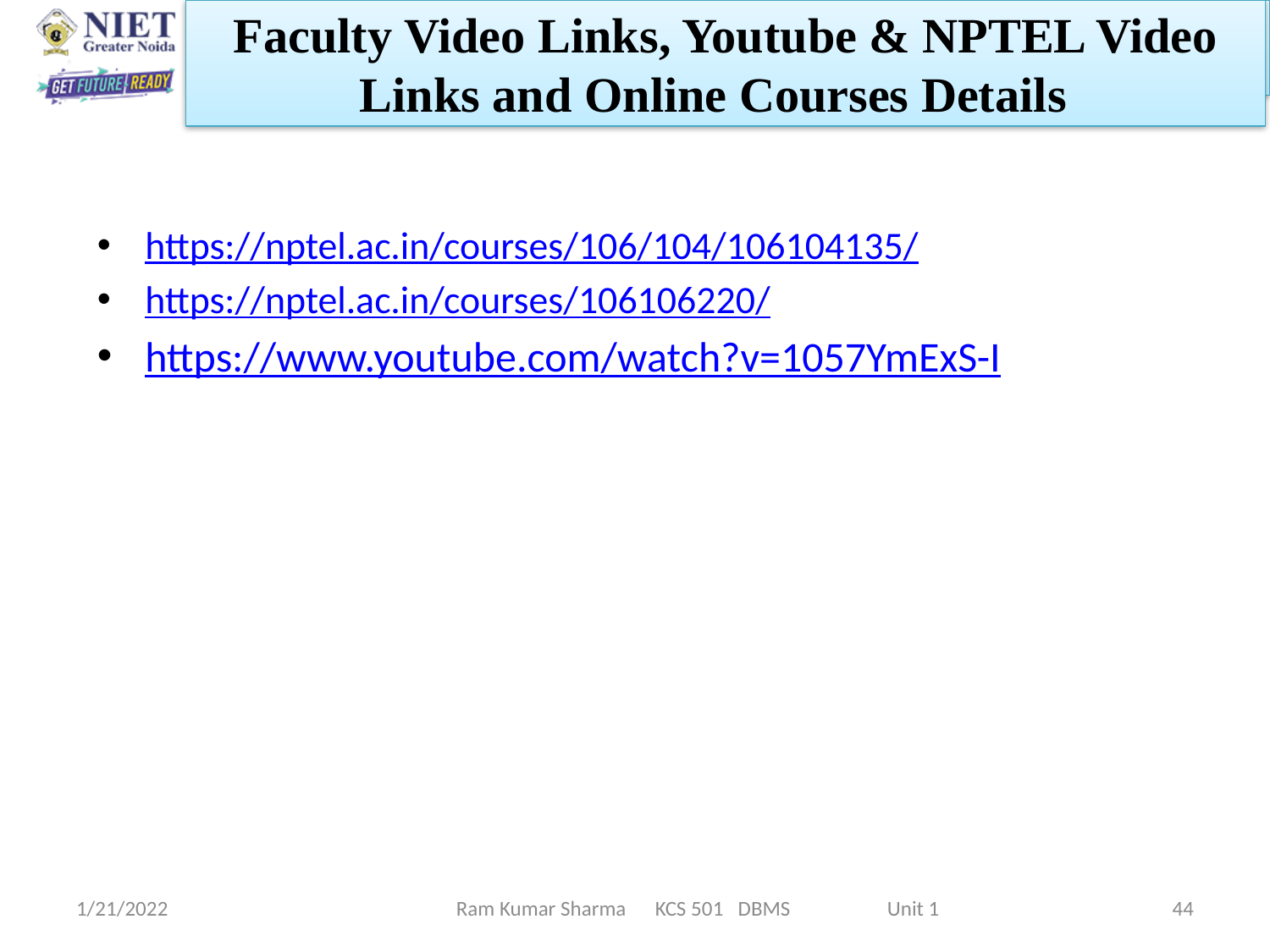

Faculty Video Links, Youtube & NPTEL Video Links and Online Courses Details
https://nptel.ac.in/courses/106/104/106104135/
https://nptel.ac.in/courses/106106220/
https://www.youtube.com/watch?v=1057YmExS-I
1/21/2022
Ram Kumar Sharma      KCS 501   DBMS                    Unit 1
44